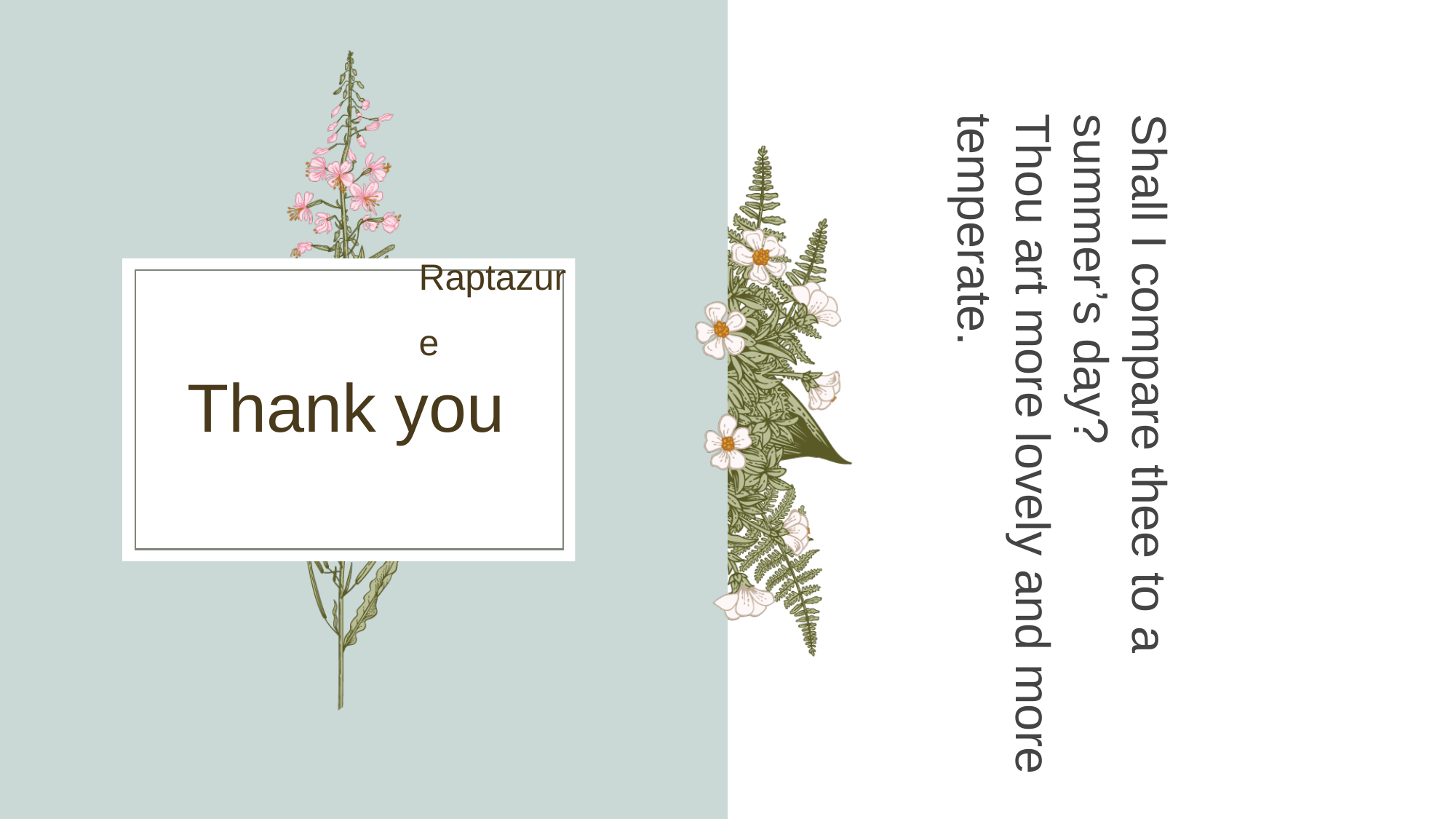

Shall I compare thee to a summer’s day?
Thou art more lovely and more temperate.

Raptazure
# Thank you